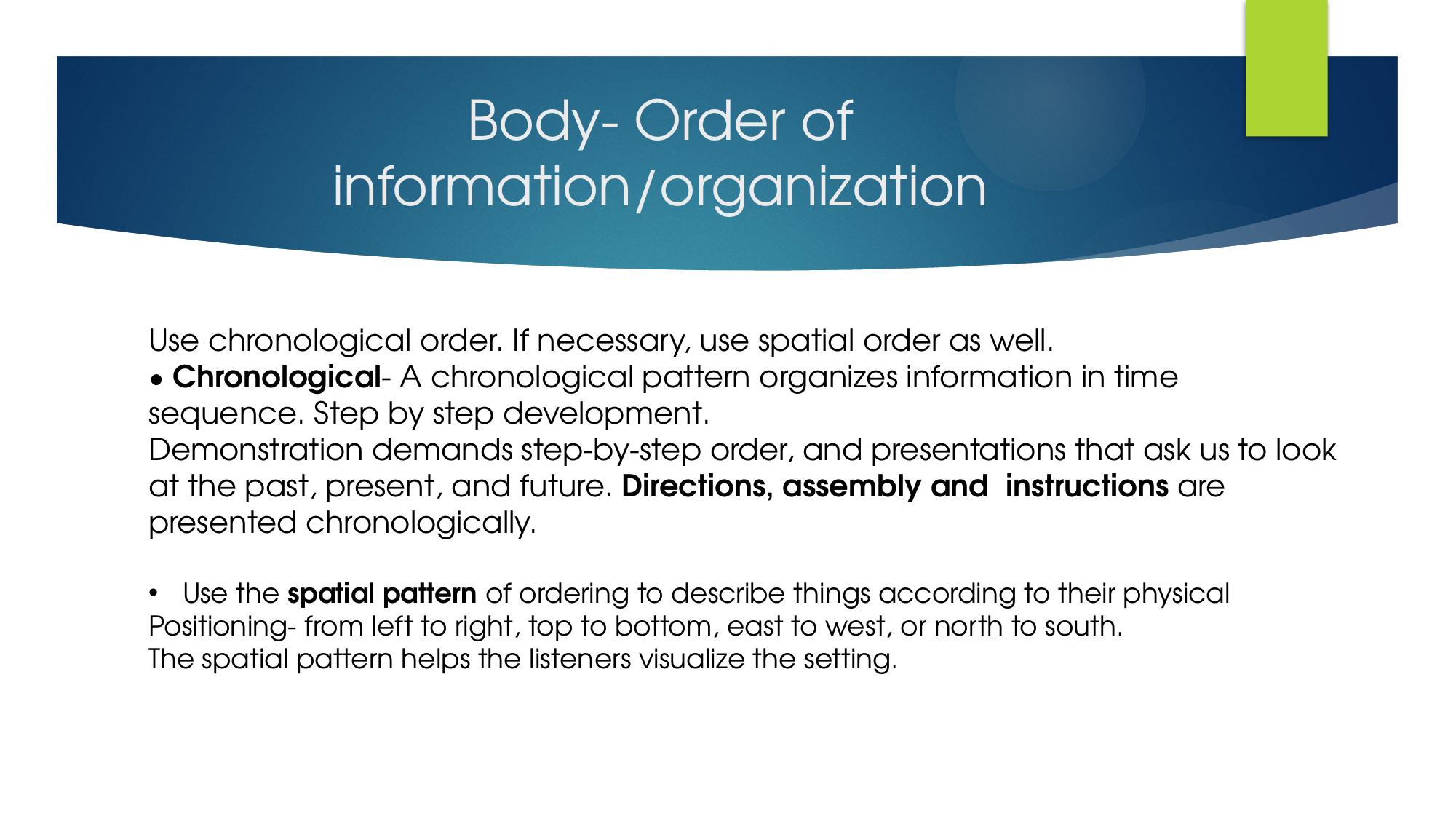

# Body- Order of information/organization
Use chronological order. If necessary, use spatial order as well.
• Chronological- A chronological pattern organizes information in time sequence. Step by step development.
Demonstration demands step-by-step order, and presentations that ask us to look at the past, present, and future. Directions, assembly and  instructions are presented chronologically.

Use the spatial pattern of ordering to describe things according to their physical
Positioning- from left to right, top to bottom, east to west, or north to south.
The spatial pattern helps the listeners visualize the setting.